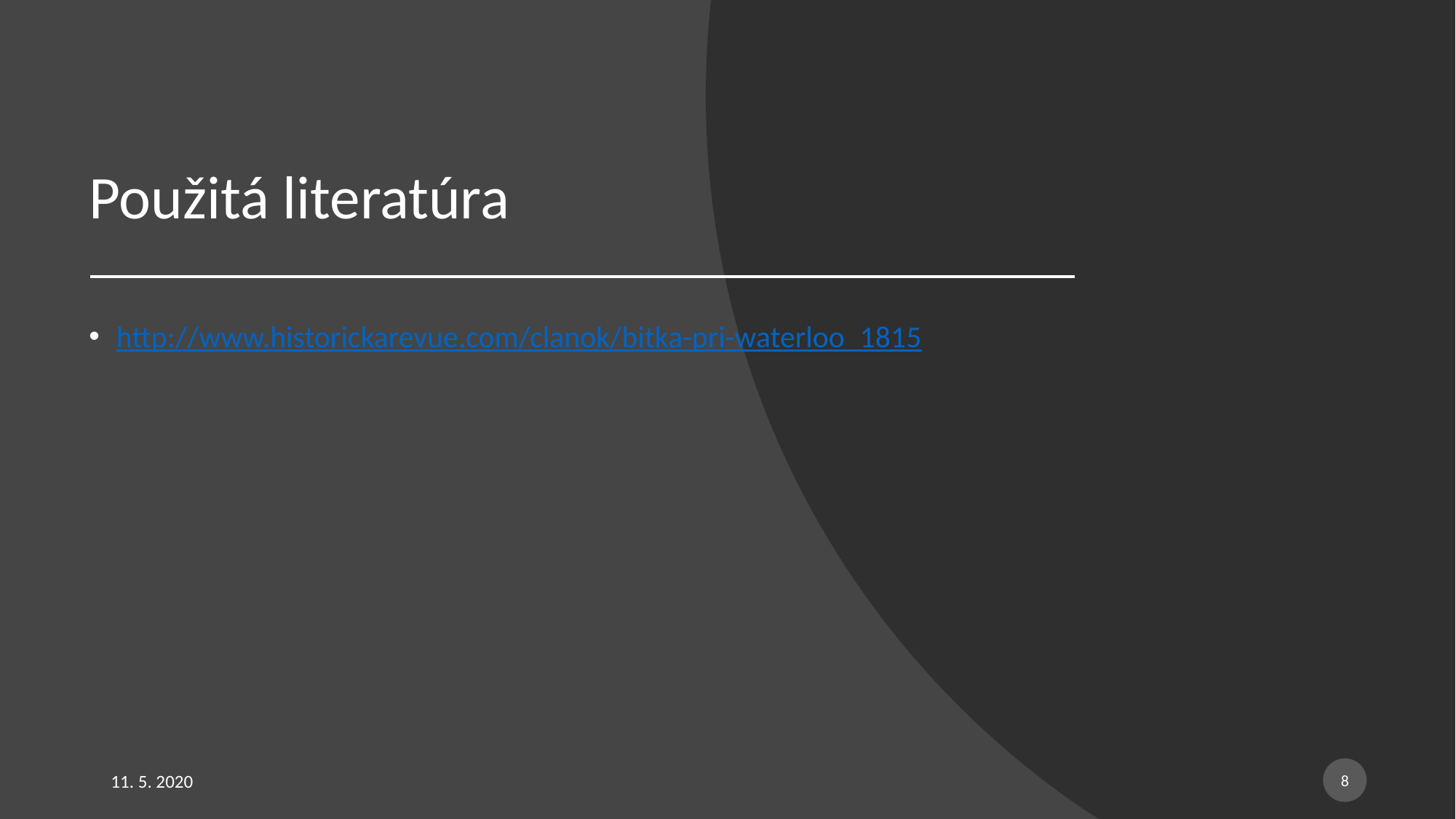

# Použitá literatúra
http://www.historickarevue.com/clanok/bitka-pri-waterloo_1815
8
11. 5. 2020